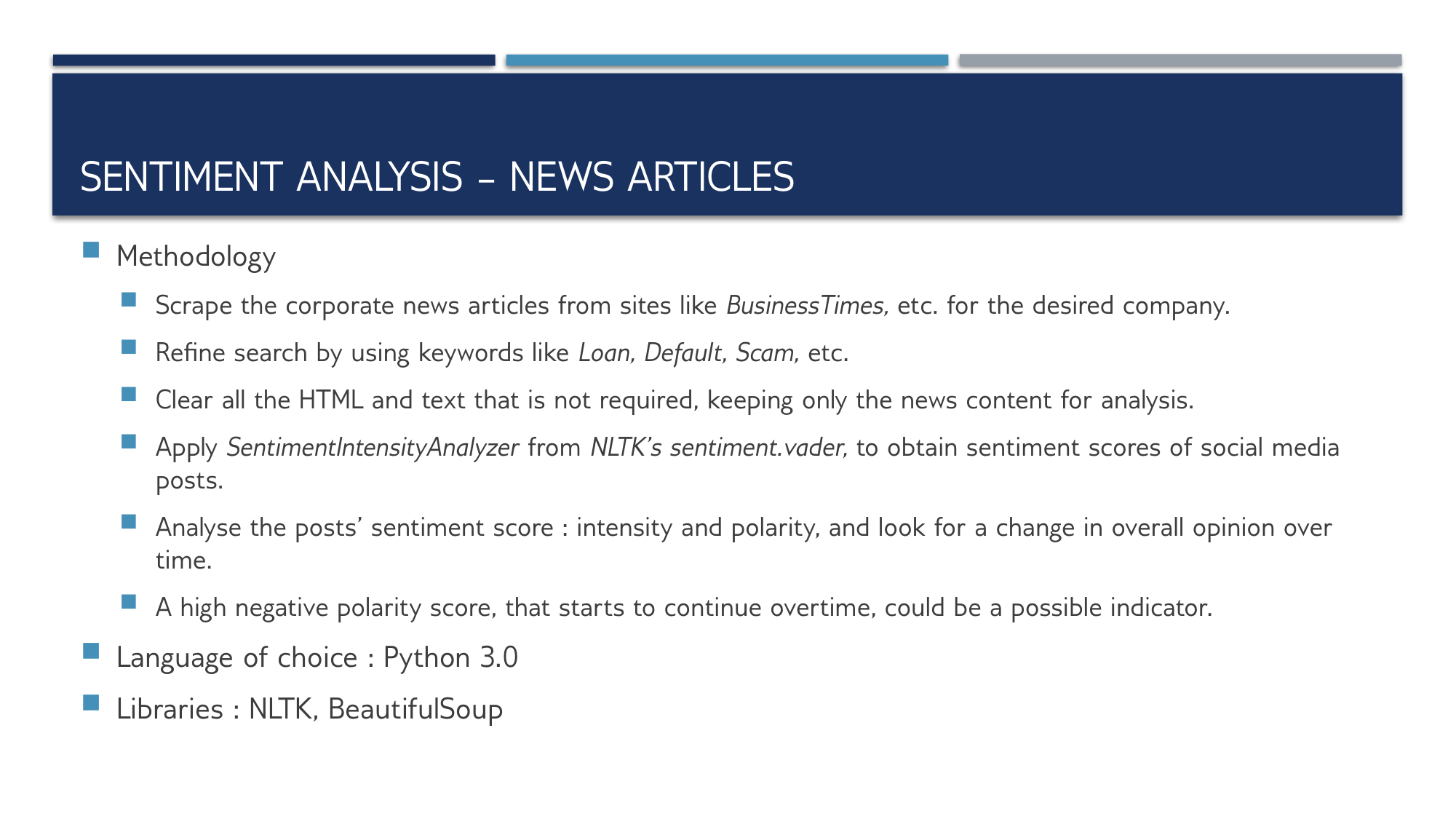

# Sentiment analysis – News articles
Methodology
Scrape the corporate news articles from sites like BusinessTimes, etc. for the desired company.
Refine search by using keywords like Loan, Default, Scam, etc.
Clear all the HTML and text that is not required, keeping only the news content for analysis.
Apply SentimentIntensityAnalyzer from NLTK’s sentiment.vader, to obtain sentiment scores of social media posts.
Analyse the posts’ sentiment score : intensity and polarity, and look for a change in overall opinion over time.
A high negative polarity score, that starts to continue overtime, could be a possible indicator.
Language of choice : Python 3.0
Libraries : NLTK, BeautifulSoup